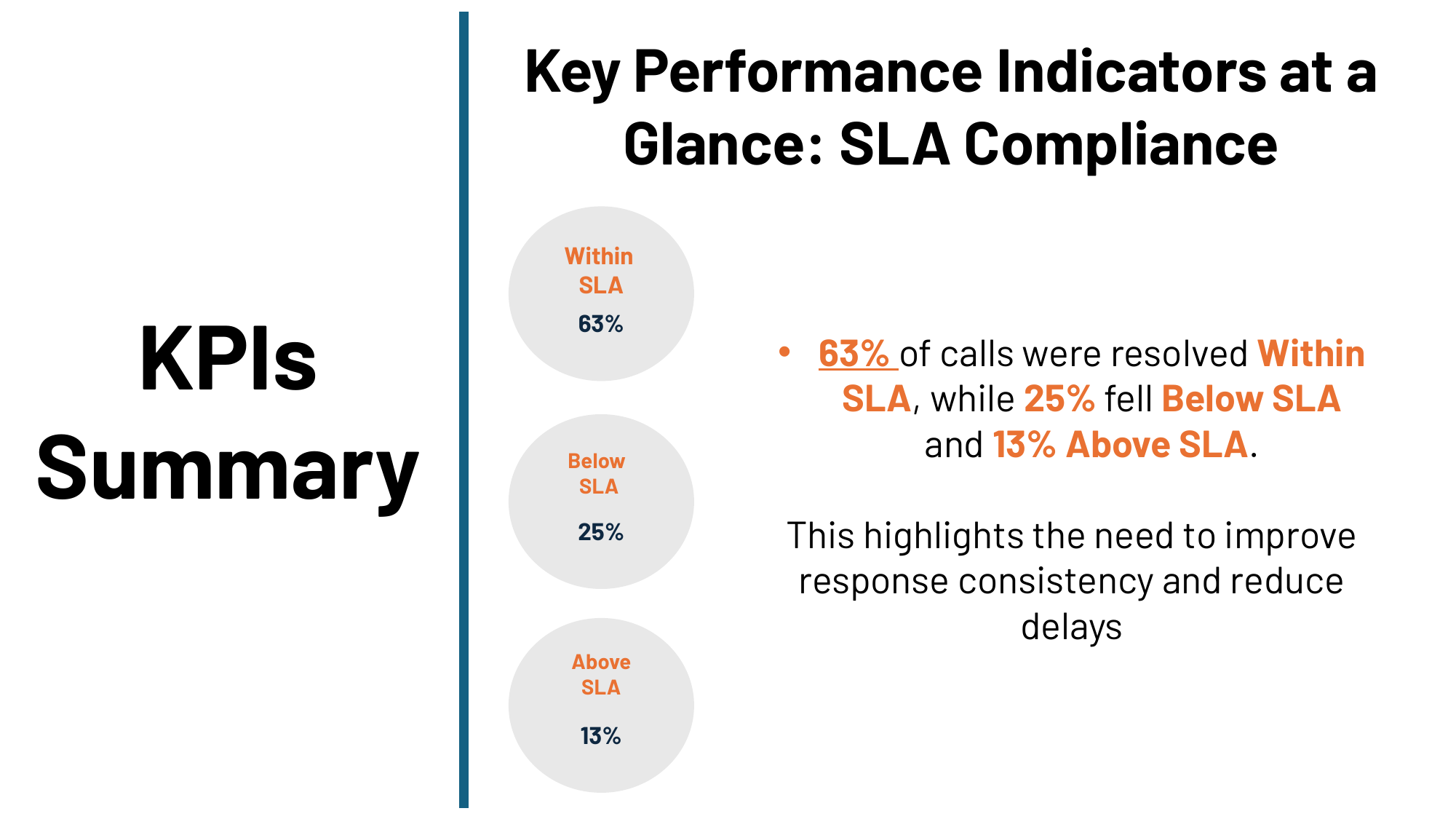

Key Performance Indicators at a Glance: SLA Compliance

63%
Within
SLA
KPIs Summary
63% of calls were resolved Within SLA, while 25% fell Below SLA and 13% Above SLA.

This highlights the need to improve response consistency and reduce delays

25%
Below
 SLA

13%
Above
SLA